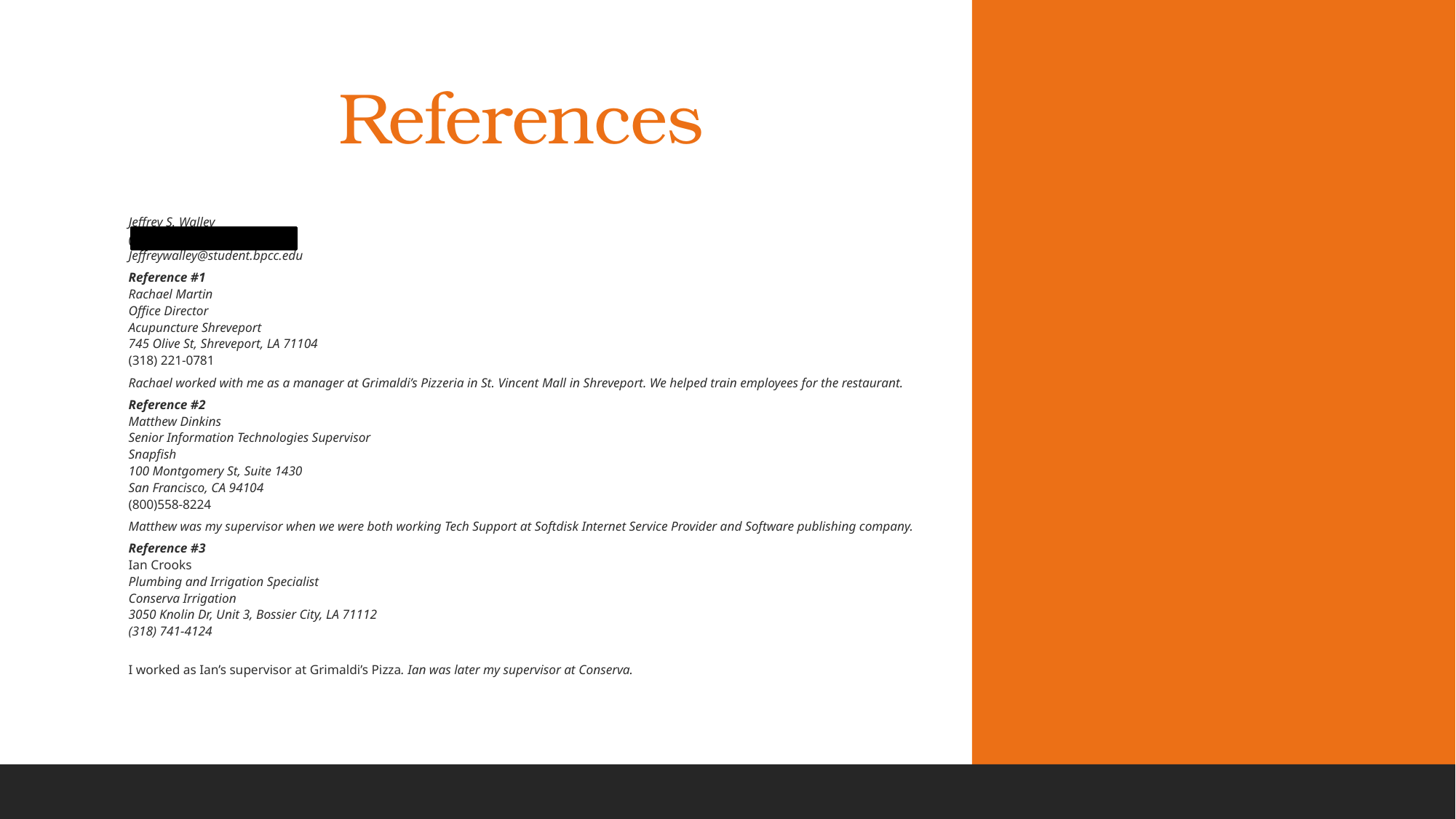

# References
Jeffrey S. Walley
(225) 931-4152
Jeffreywalley@student.bpcc.edu
Reference #1
Rachael Martin
Office Director
Acupuncture Shreveport
745 Olive St, Shreveport, LA 71104
(318) 221-0781
Rachael worked with me as a manager at Grimaldi’s Pizzeria in St. Vincent Mall in Shreveport. We helped train employees for the restaurant.
Reference #2
Matthew Dinkins
Senior Information Technologies Supervisor
Snapfish
100 Montgomery St, Suite 1430
San Francisco, CA 94104
(800)558-8224
Matthew was my supervisor when we were both working Tech Support at Softdisk Internet Service Provider and Software publishing company.
Reference #3
Ian Crooks
Plumbing and Irrigation Specialist
Conserva Irrigation
3050 Knolin Dr, Unit 3, Bossier City, LA 71112
(318) 741-4124
I worked as Ian’s supervisor at Grimaldi’s Pizza. Ian was later my supervisor at Conserva.